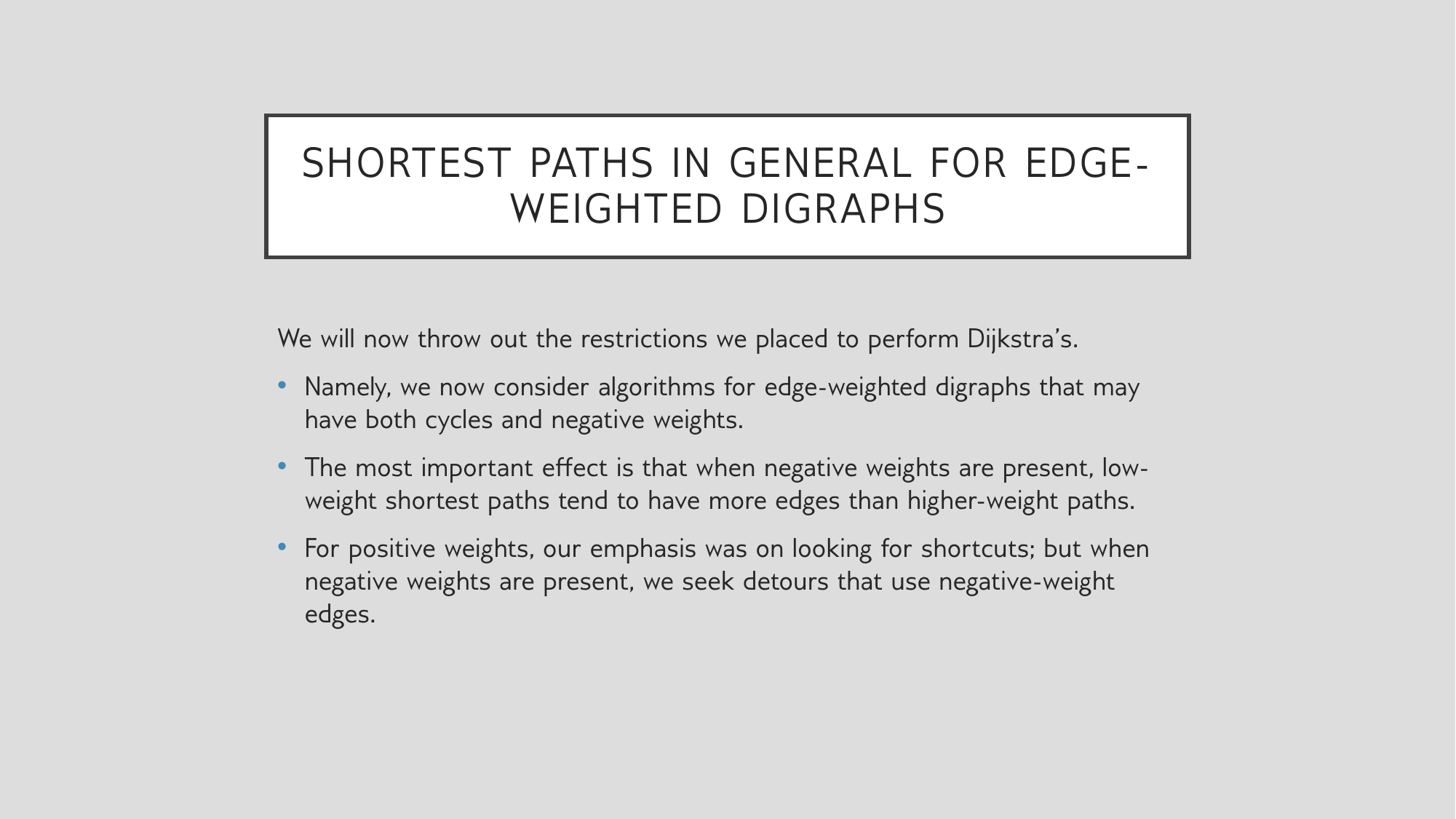

# Shortest Paths in General for Edge-weighted digraphs
We will now throw out the restrictions we placed to perform Dijkstra’s.
Namely, we now consider algorithms for edge-weighted digraphs that may have both cycles and negative weights.
The most important effect is that when negative weights are present, low-weight shortest paths tend to have more edges than higher-weight paths.
For positive weights, our emphasis was on looking for shortcuts; but when negative weights are present, we seek detours that use negative-weight edges.